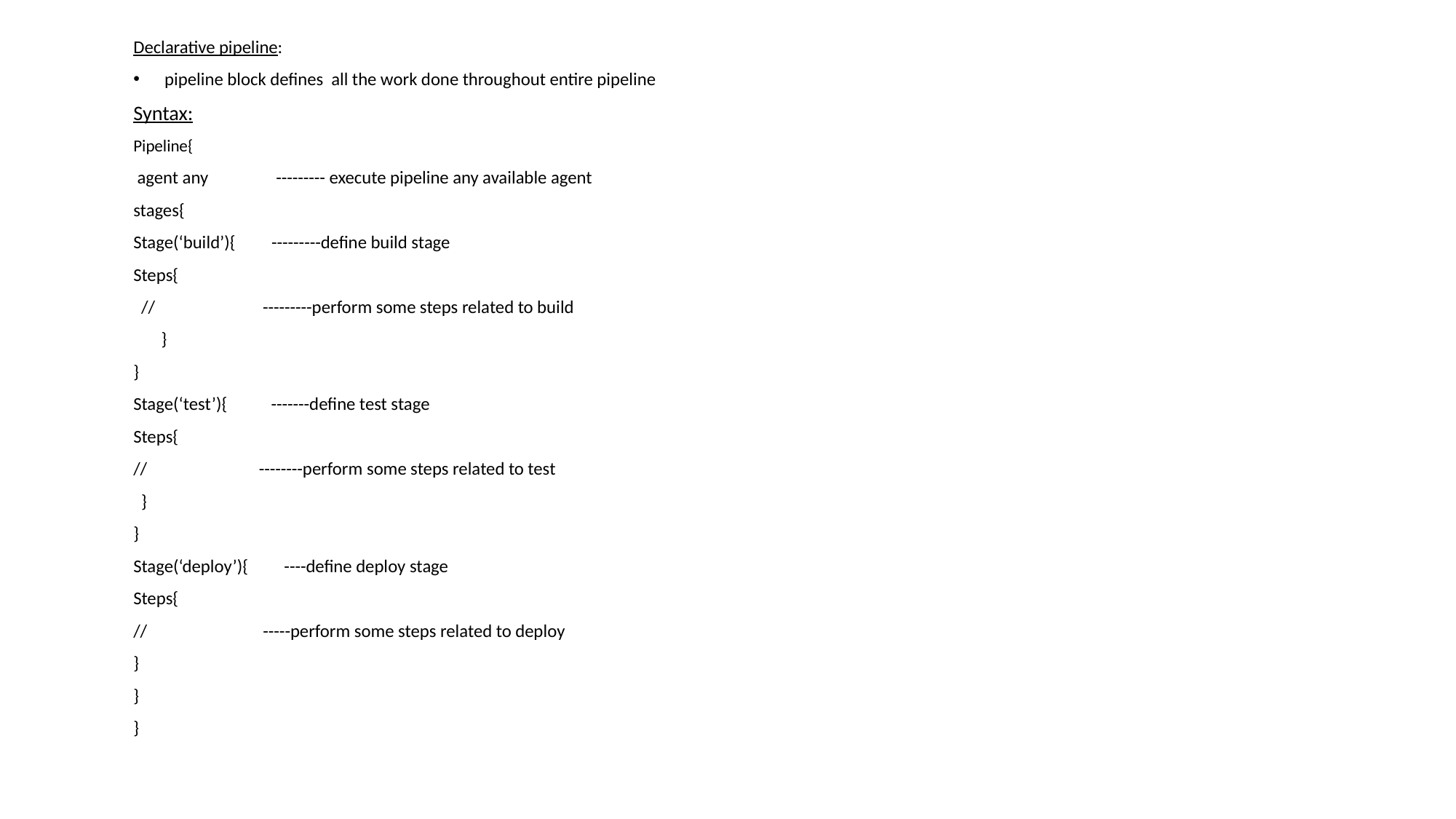

Declarative pipeline:
 pipeline block defines  all the work done throughout entire pipeline
Syntax:
Pipeline{
 agent any                 --------- execute pipeline any available agent
stages{
Stage(‘build’){         ---------define build stage
Steps{
  //                           ---------perform some steps related to build
       }
}
Stage(‘test’){           -------define test stage
Steps{
//                            --------perform some steps related to test
  }
}
Stage(‘deploy’){         ----define deploy stage
Steps{
//                             -----perform some steps related to deploy
}
}
}